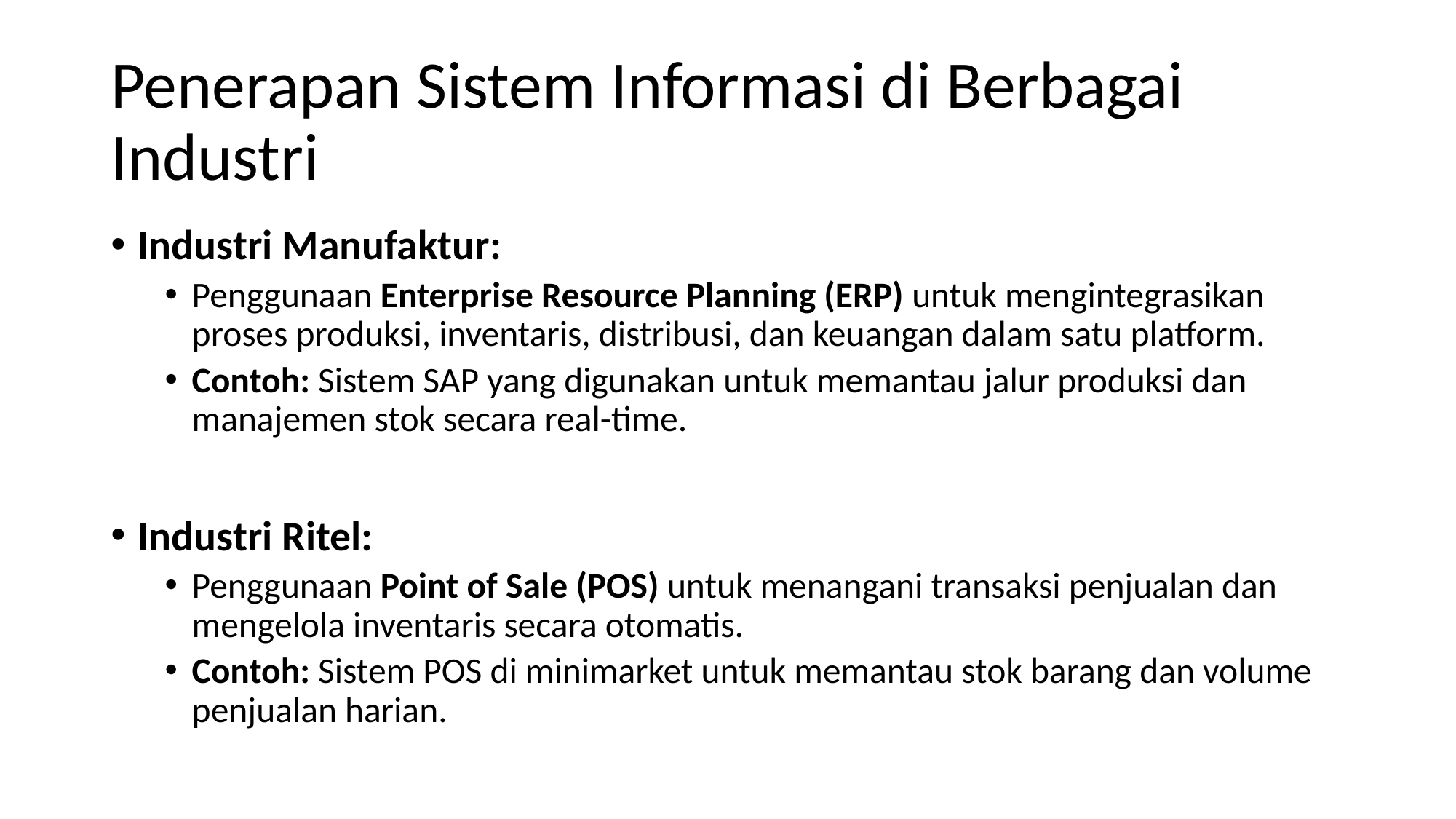

# Penerapan Sistem Informasi di Berbagai Industri
Industri Manufaktur:
Penggunaan Enterprise Resource Planning (ERP) untuk mengintegrasikan proses produksi, inventaris, distribusi, dan keuangan dalam satu platform.
Contoh: Sistem SAP yang digunakan untuk memantau jalur produksi dan manajemen stok secara real-time.

Industri Ritel:
Penggunaan Point of Sale (POS) untuk menangani transaksi penjualan dan mengelola inventaris secara otomatis.
Contoh: Sistem POS di minimarket untuk memantau stok barang dan volume penjualan harian.